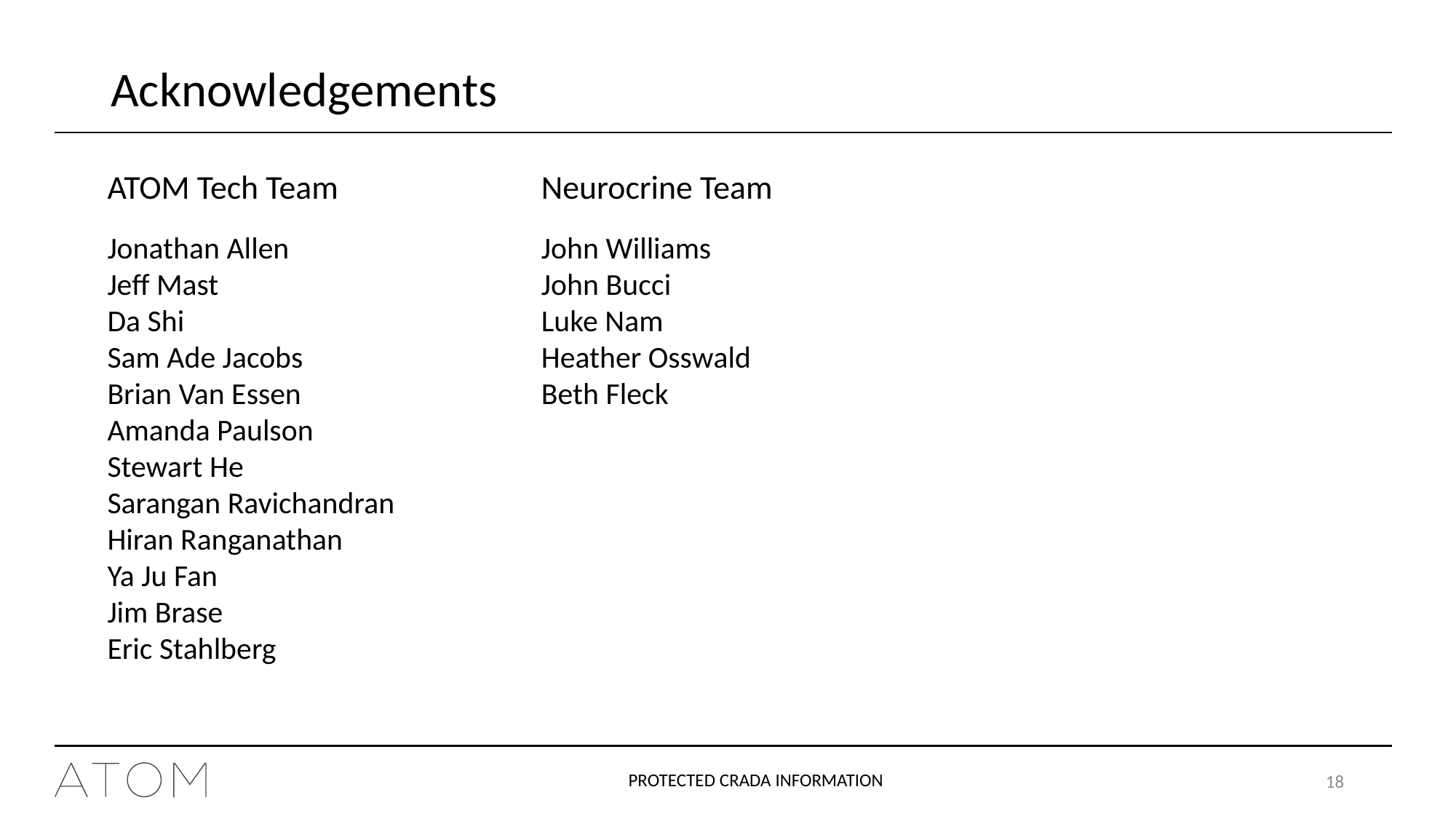

# Acknowledgements
ATOM Tech Team
Jonathan Allen
Jeff Mast
Da Shi
Sam Ade Jacobs
Brian Van Essen
Amanda Paulson
Stewart He
Sarangan Ravichandran
Hiran Ranganathan
Ya Ju Fan
Jim Brase
Eric Stahlberg
Neurocrine Team
John Williams
John Bucci
Luke Nam
Heather Osswald
Beth Fleck
18